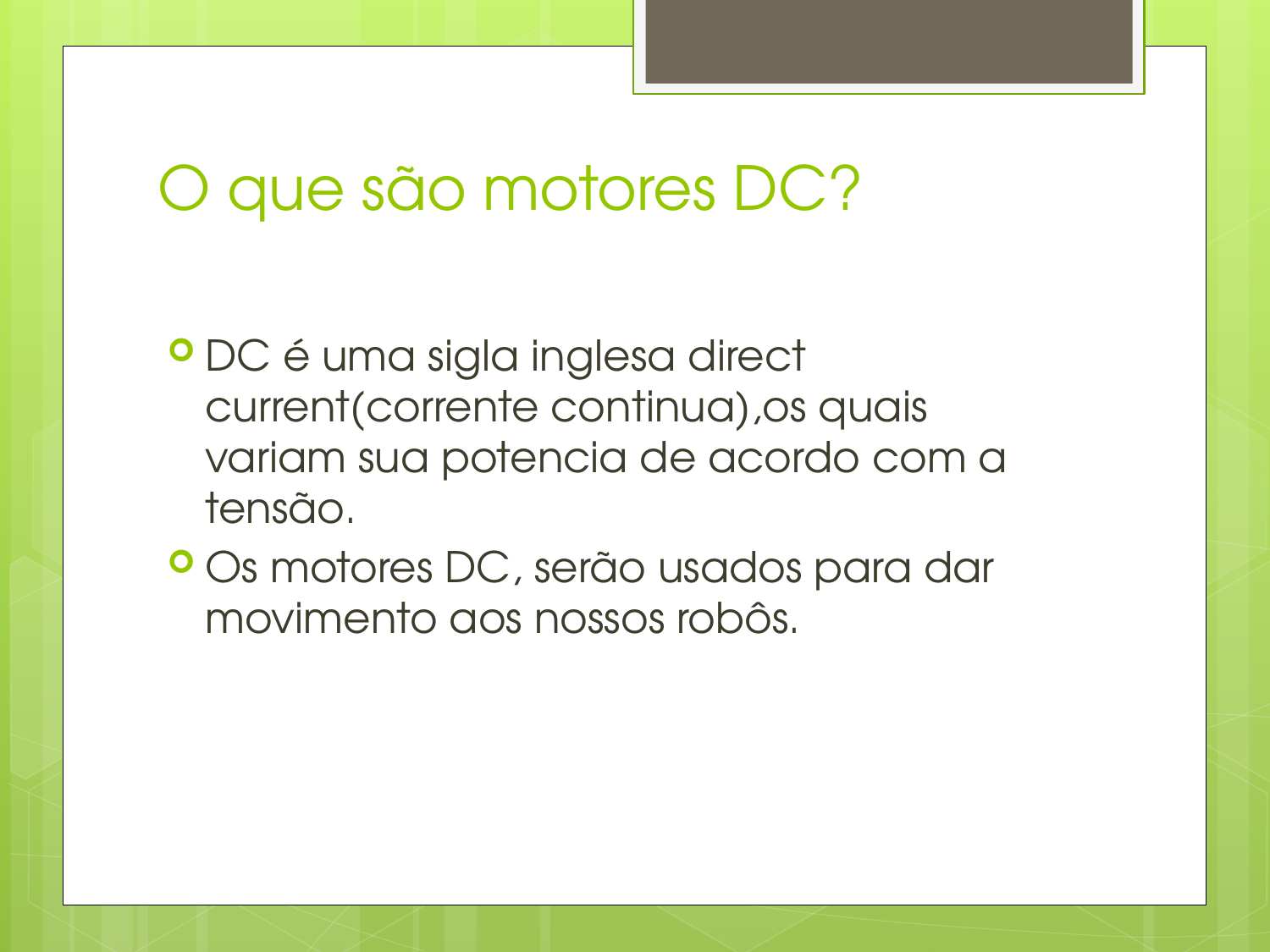

# O que são motores DC?
DC é uma sigla inglesa direct current(corrente continua),os quais variam sua potencia de acordo com a tensão.
Os motores DC, serão usados para dar movimento aos nossos robôs.